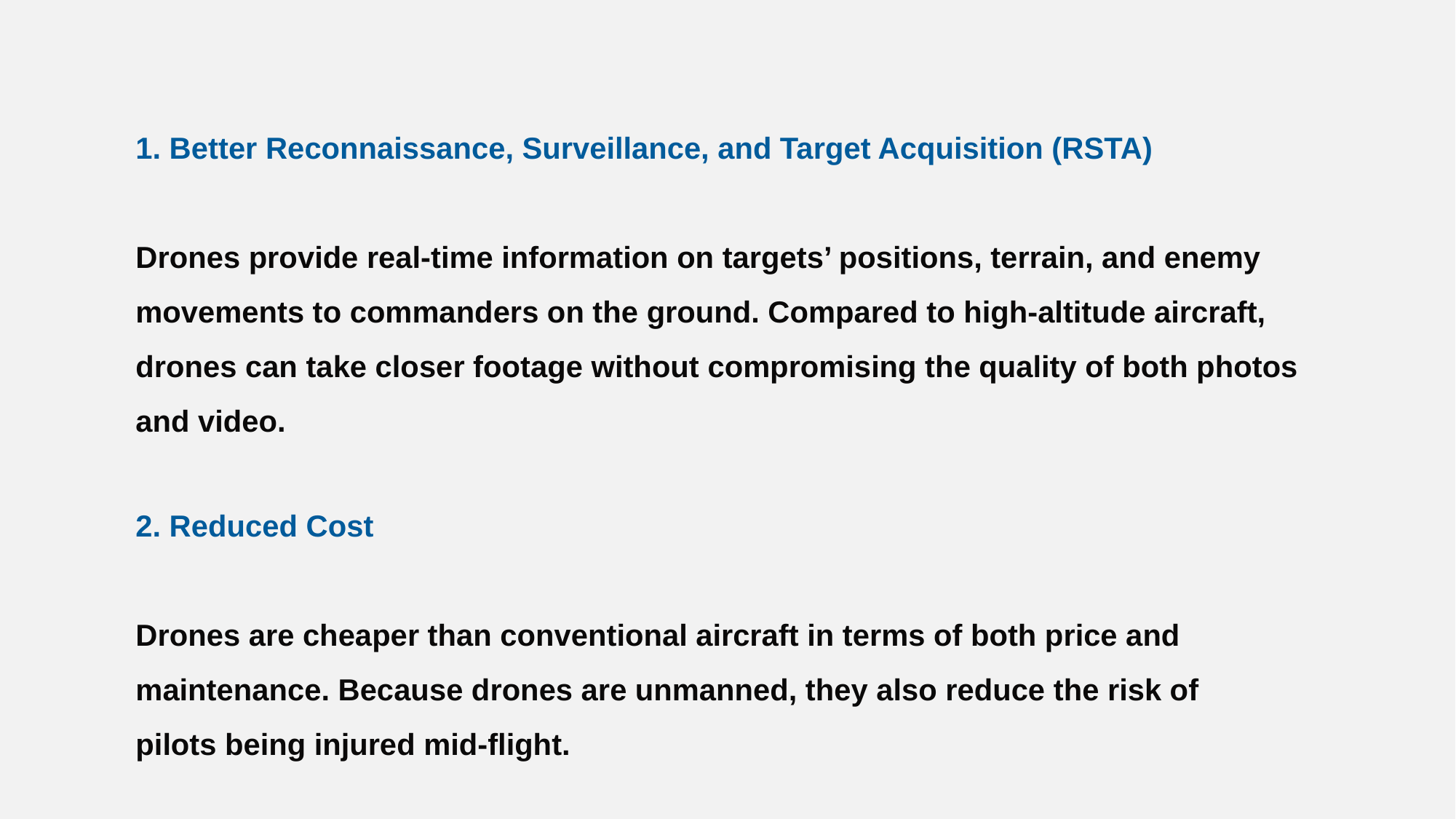

1. Better Reconnaissance, Surveillance, and Target Acquisition (RSTA)

Drones provide real-time information on targets’ positions, terrain, and enemy movements to commanders on the ground. Compared to high-altitude aircraft, drones can take closer footage without compromising the quality of both photos and video.
2. Reduced Cost

Drones are cheaper than conventional aircraft in terms of both price and maintenance. Because drones are unmanned, they also reduce the risk of pilots being injured mid-flight.